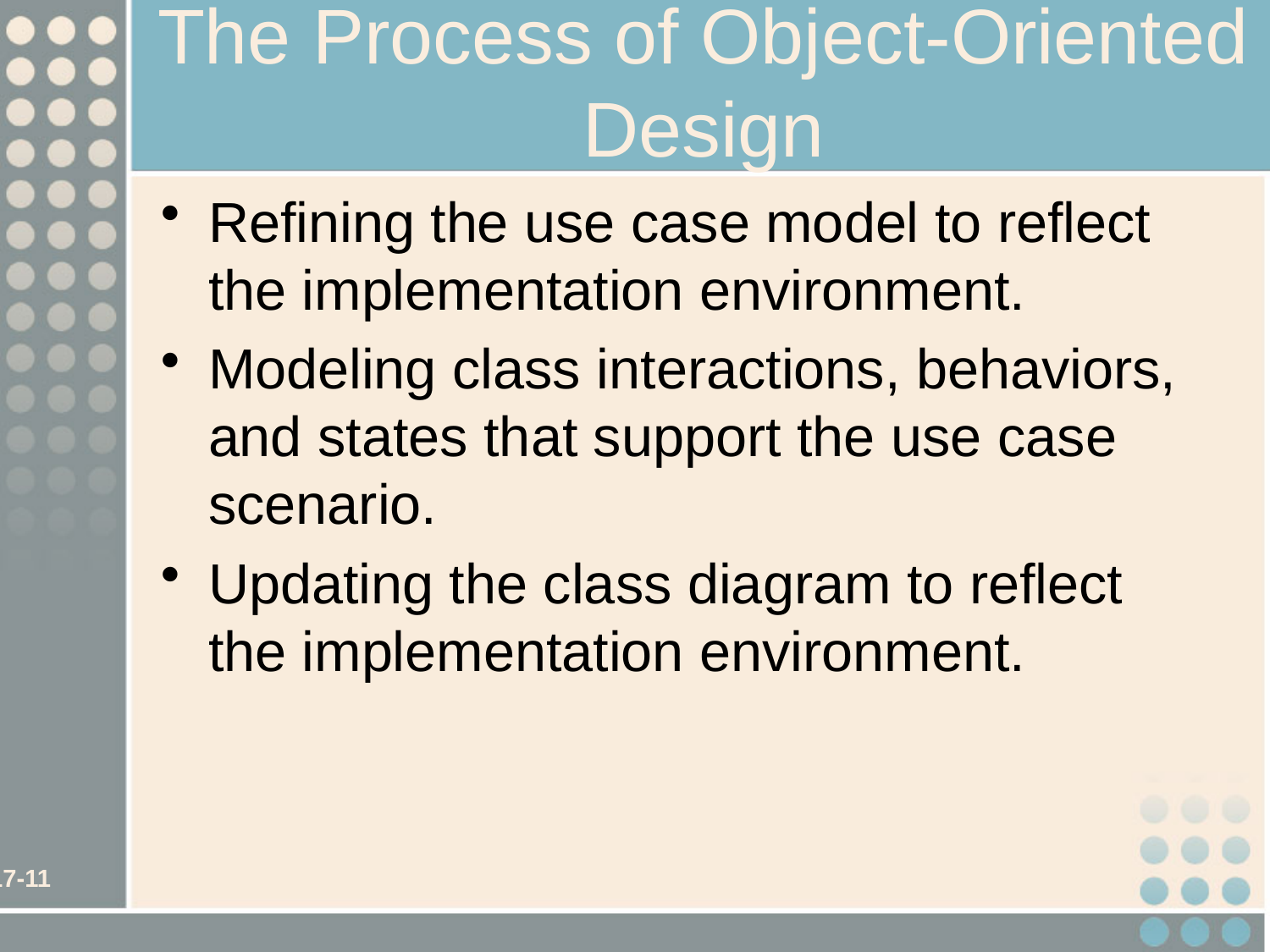

# The Process of Object-Oriented Design
Refining the use case model to reflect the implementation environment.
Modeling class interactions, behaviors, and states that support the use case scenario.
Updating the class diagram to reflect the implementation environment.